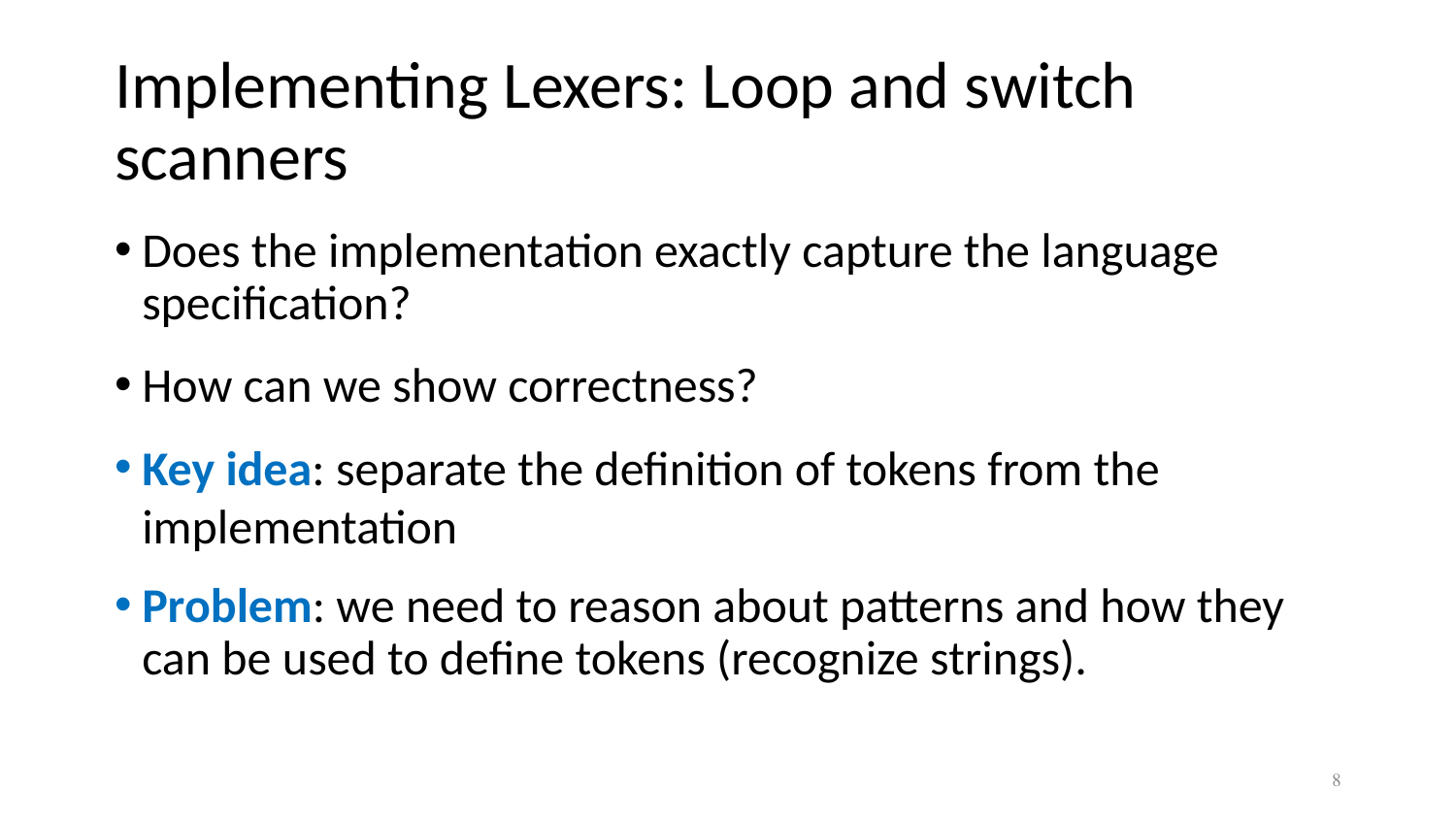

# Implementing Lexers: Loop and switch scanners
Does the implementation exactly capture the language specification?
How can we show correctness?
Key idea: separate the definition of tokens from the implementation
Problem: we need to reason about patterns and how they can be used to define tokens (recognize strings).
8